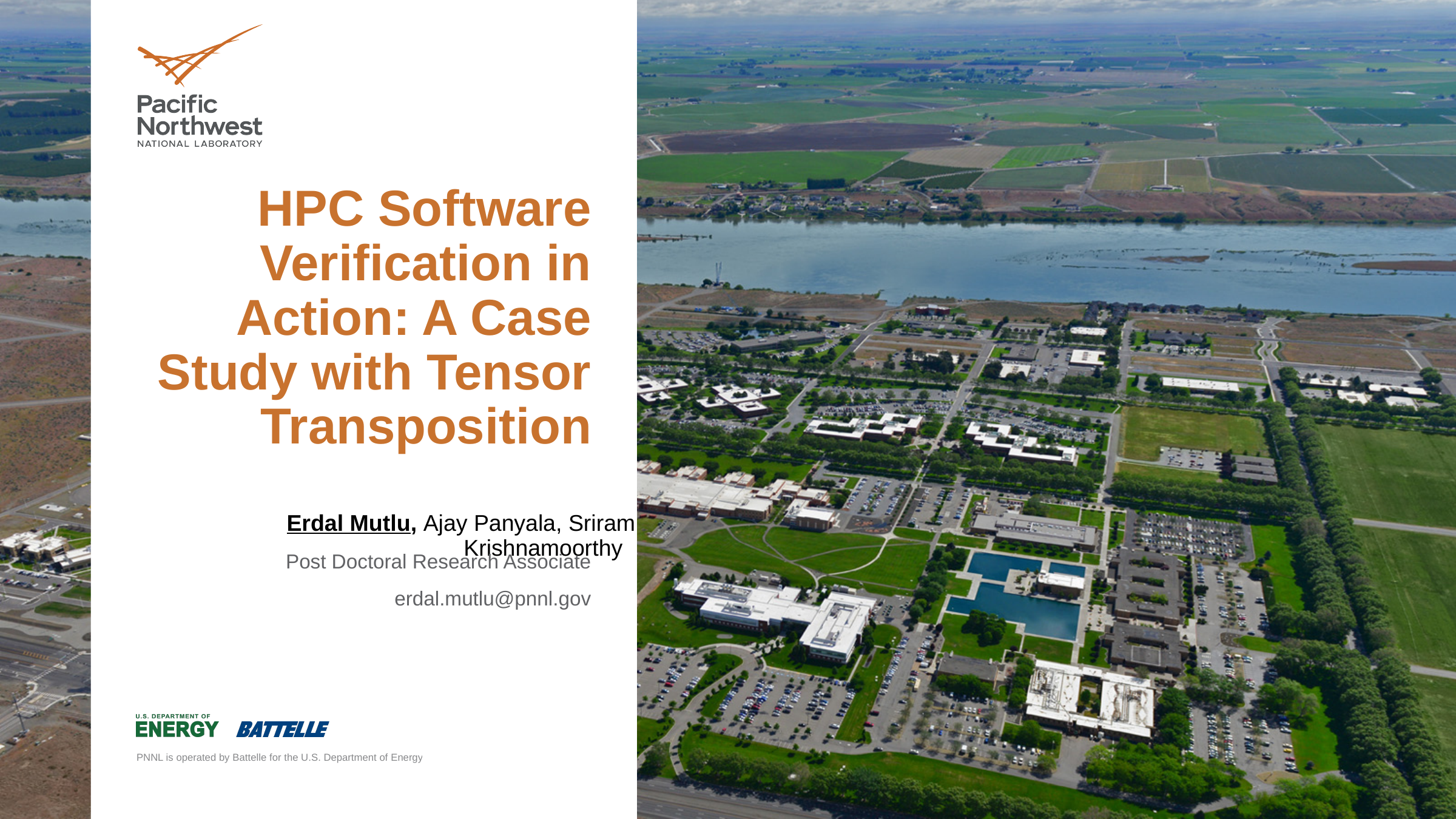

# HPC Software Verification in Action: A Case Study with Tensor Transposition
Erdal Mutlu, Ajay Panyala, Sriram Krishnamoorthy
Post Doctoral Research Associate
erdal.mutlu@pnnl.gov